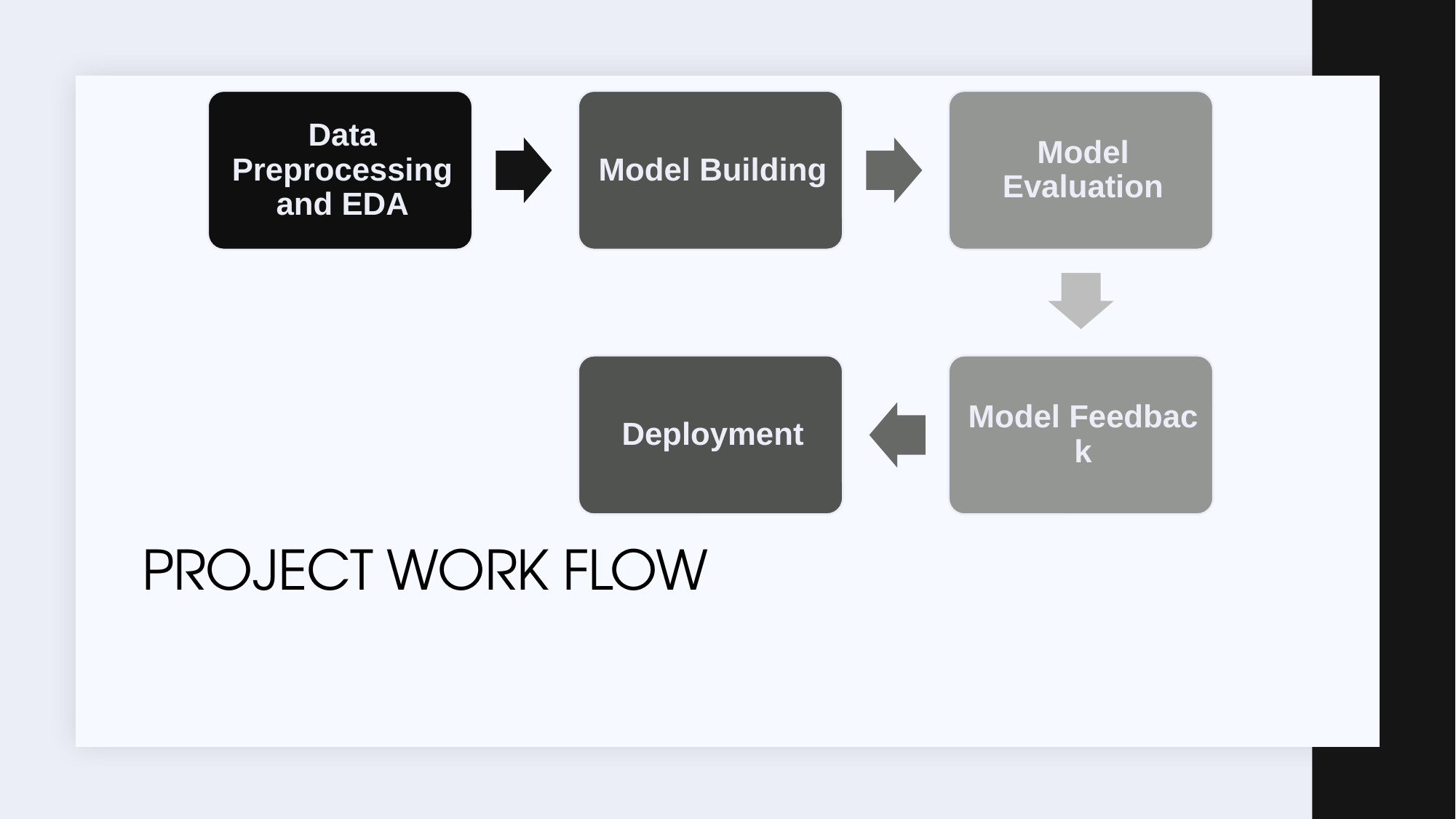

Data Preprocessing and EDA

Model Building

Model Evaluation

Model Feedback

Deployment
# PROJECT WORK FLOW